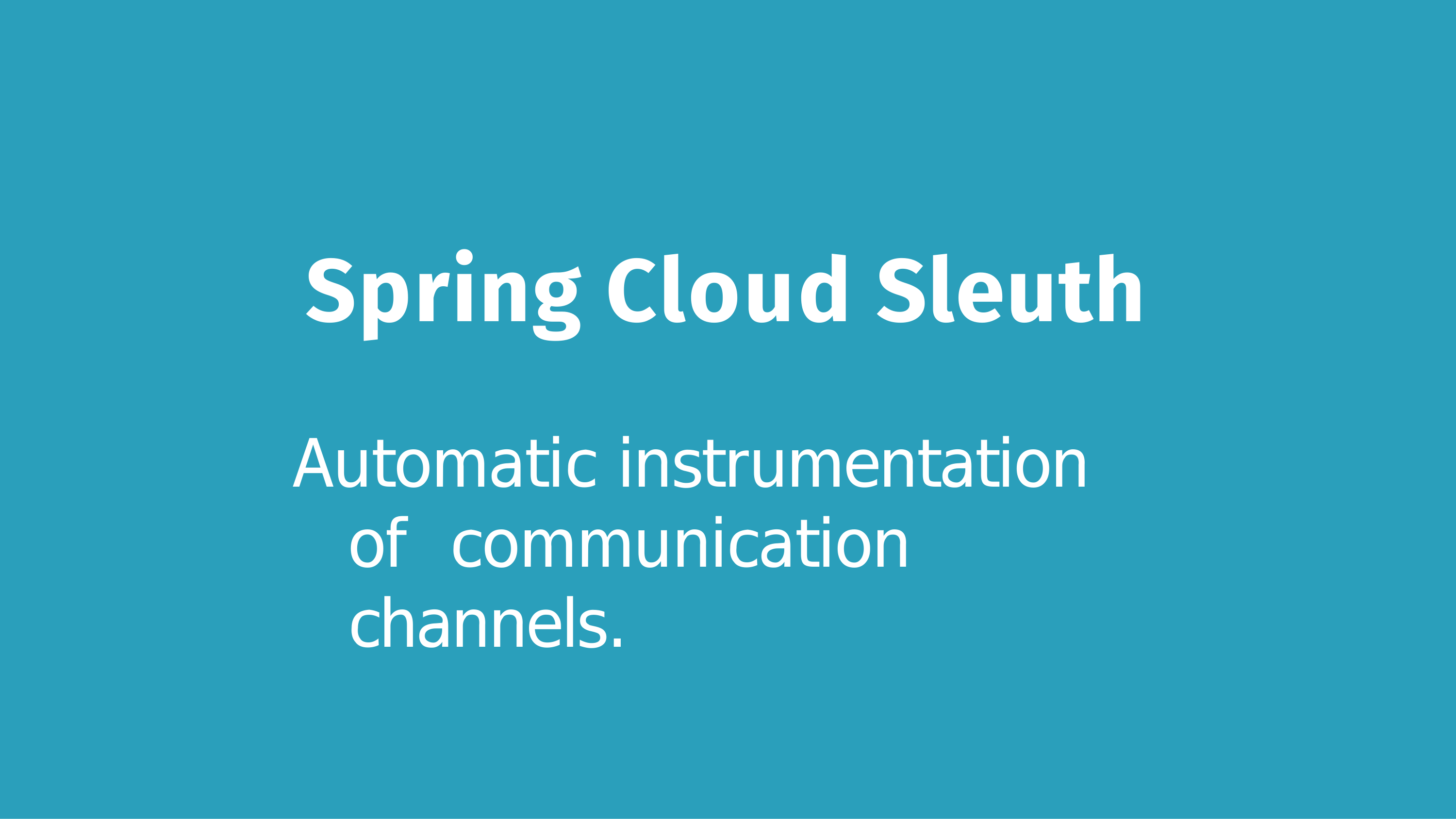

Spring Cloud Sleuth
Automatic instrumentation of  communication channels.
5